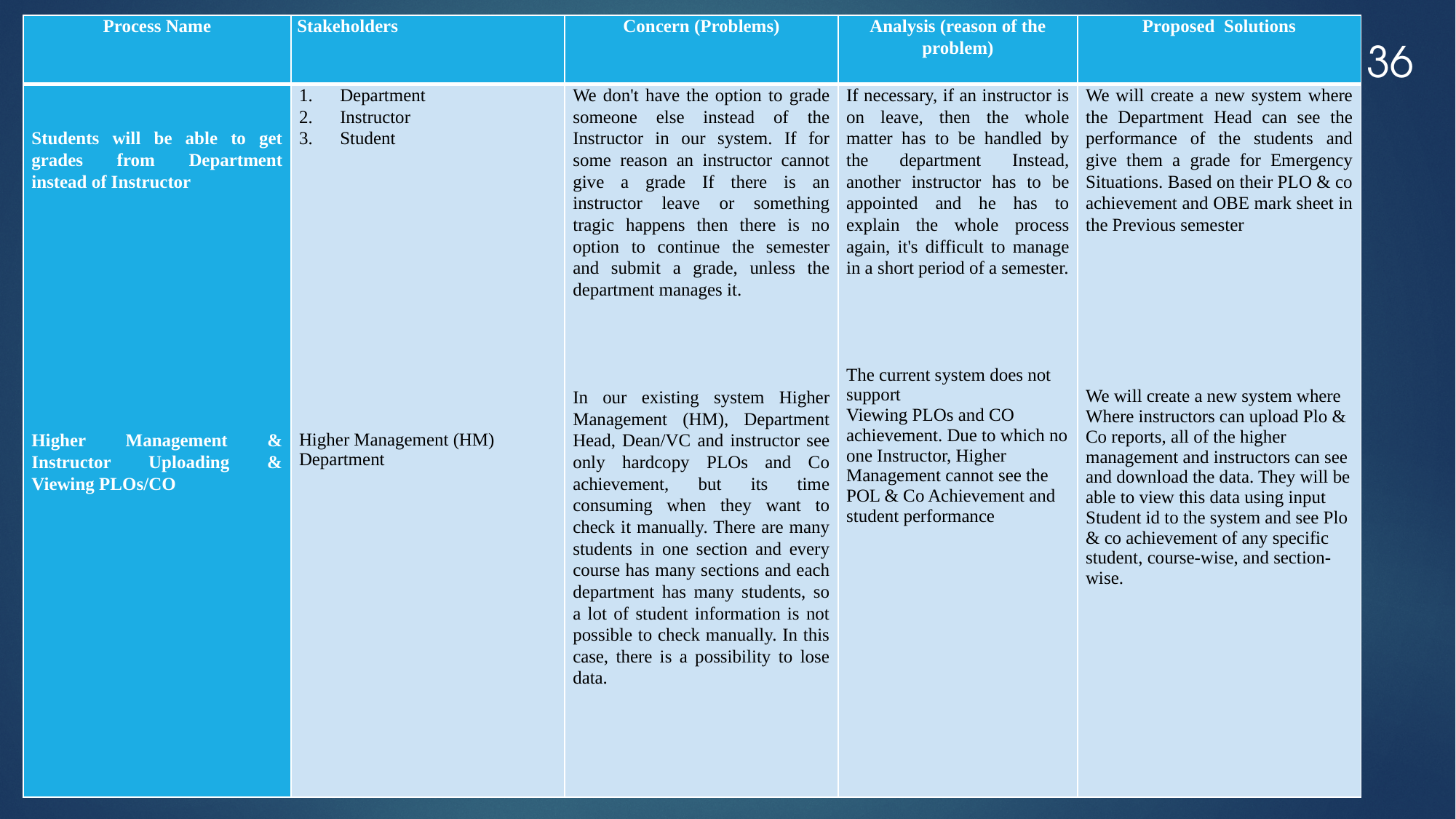

36
| Process Name | Stakeholders | Concern (Problems) | Analysis (reason of the problem) | Proposed Solutions |
| --- | --- | --- | --- | --- |
| Students will be able to get grades from Department instead of Instructor     Higher Management & Instructor Uploading & Viewing PLOs/CO | Department Instructor Student Higher Management (HM) Department | We don't have the option to grade someone else instead of the Instructor in our system. If for some reason an instructor cannot give a grade If there is an instructor leave or something tragic happens then there is no option to continue the semester and submit a grade, unless the department manages it. In our existing system Higher Management (HM), Department Head, Dean/VC and instructor see only hardcopy PLOs and Co achievement, but its time consuming when they want to check it manually. There are many students in one section and every course has many sections and each department has many students, so a lot of student information is not possible to check manually. In this case, there is a possibility to lose data. | If necessary, if an instructor is on leave, then the whole matter has to be handled by the department Instead, another instructor has to be appointed and he has to explain the whole process again, it's difficult to manage in a short period of a semester. The current system does not support Viewing PLOs and CO achievement. Due to which no one Instructor, Higher Management cannot see the POL & Co Achievement and student performance | We will create a new system where the Department Head can see the performance of the students and give them a grade for Emergency Situations. Based on their PLO & co achievement and OBE mark sheet in the Previous semester We will create a new system where Where instructors can upload Plo & Co reports, all of the higher management and instructors can see and download the data. They will be able to view this data using input Student id to the system and see Plo & co achievement of any specific student, course-wise, and section-wise. |